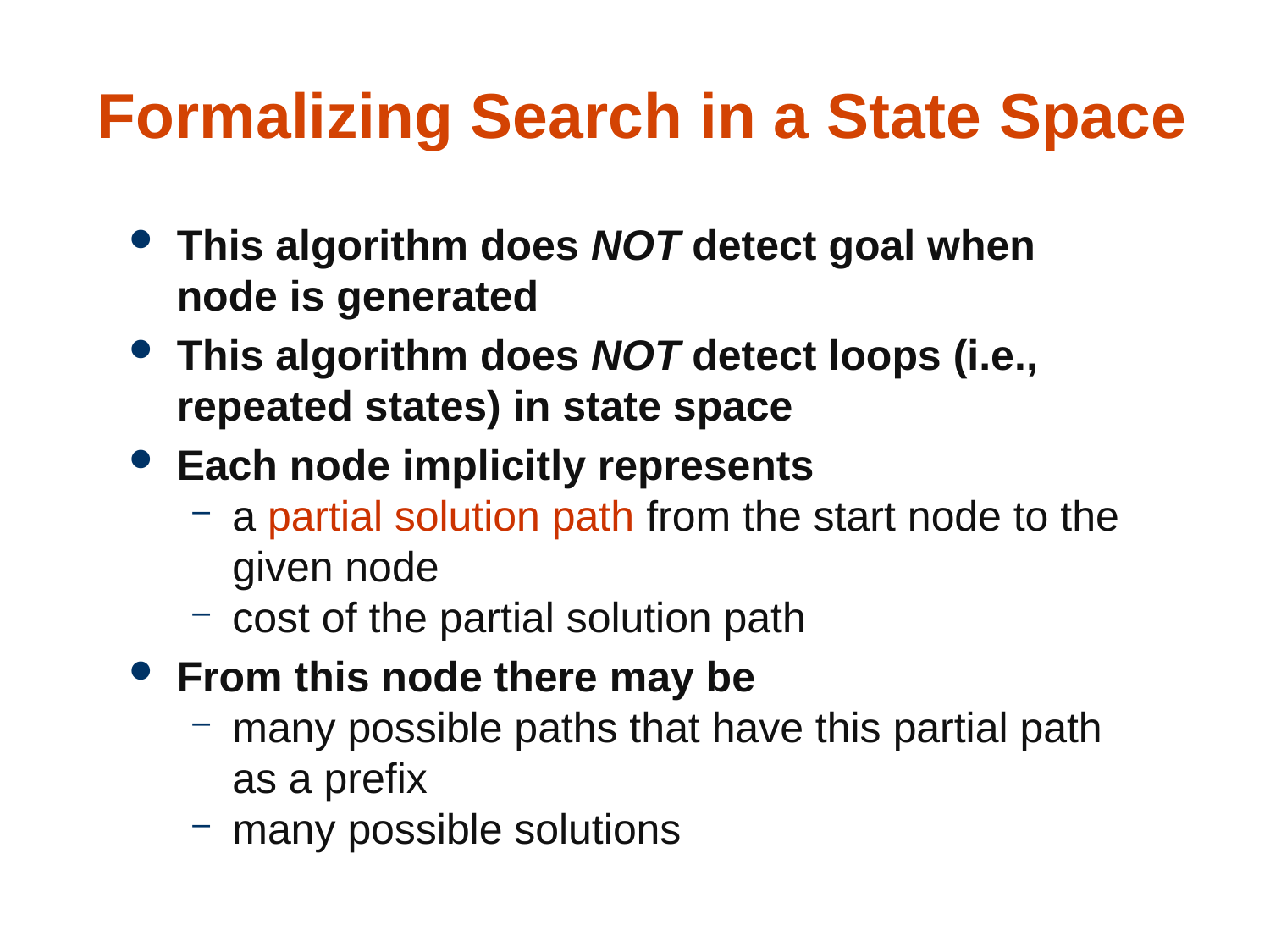

34
# Formalizing Search in a State Space
This algorithm does NOT detect goal when node is generated
This algorithm does NOT detect loops (i.e., repeated states) in state space
Each node implicitly represents
a partial solution path from the start node to the given node
cost of the partial solution path
From this node there may be
many possible paths that have this partial path as a prefix
many possible solutions